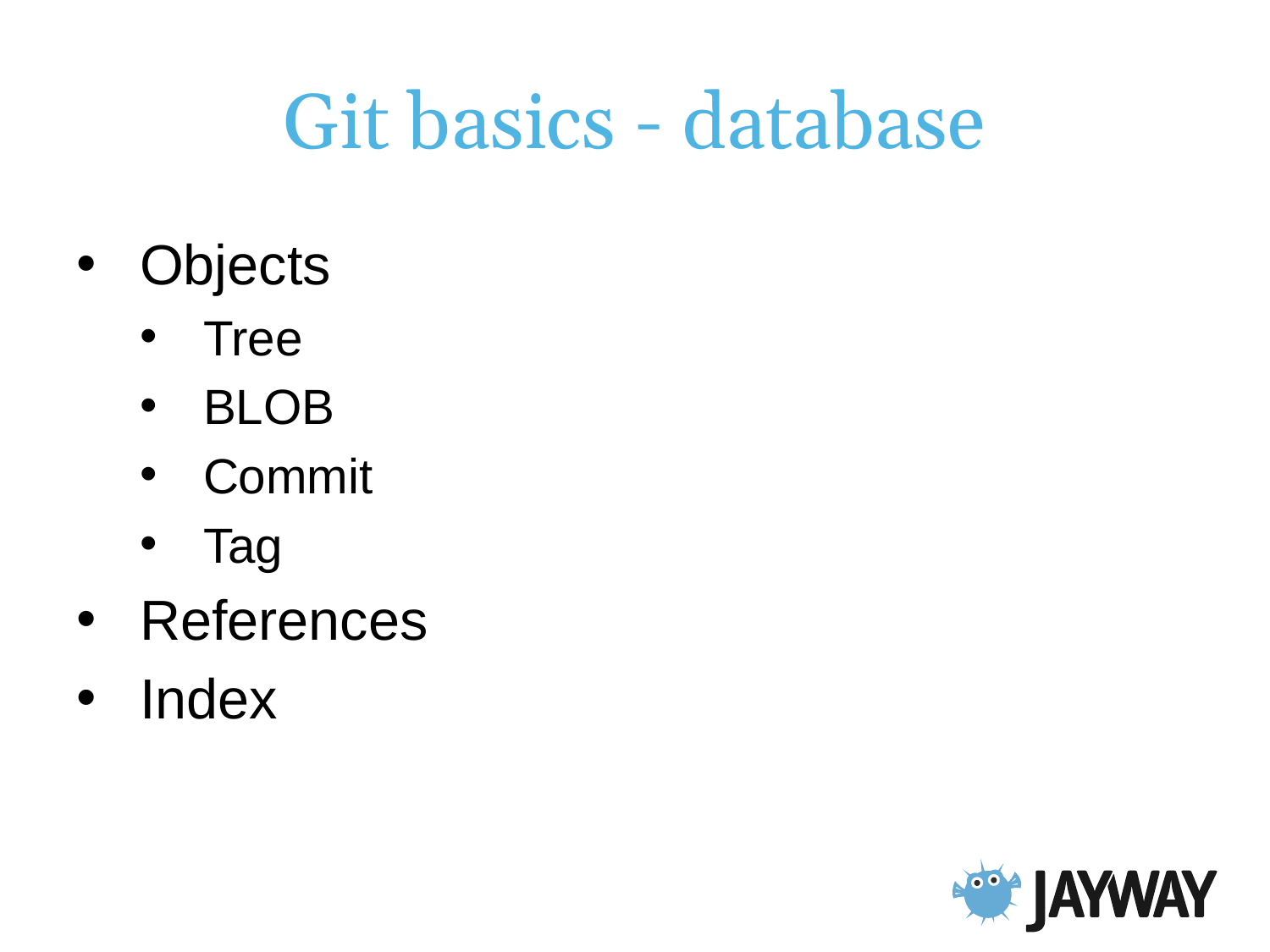

# Git basics - database
Objects
Tree
BLOB
Commit
Tag
References
Index